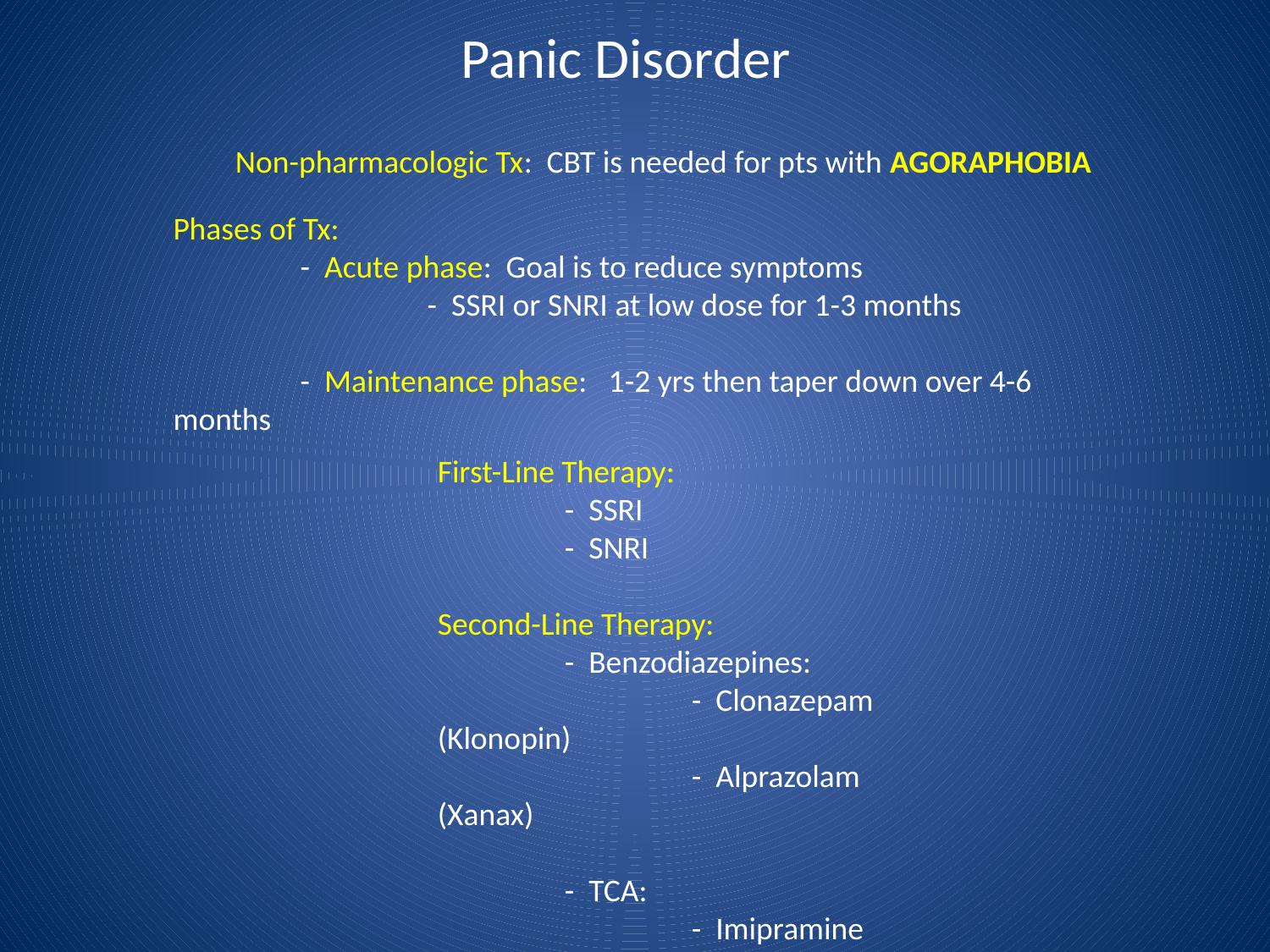

# Panic Disorder
Non-pharmacologic Tx:  CBT is needed for pts with AGORAPHOBIA
Phases of Tx:
	-  Acute phase:  Goal is to reduce symptoms
		-  SSRI or SNRI at low dose for 1-3 months

	-  Maintenance phase:   1-2 yrs then taper down over 4-6 months
First-Line Therapy:
	-  SSRI
	-  SNRI

Second-Line Therapy:
	-  Benzodiazepines:
		-  Clonazepam (Klonopin)
		-  Alprazolam (Xanax)

	-  TCA:
		-  Imipramine (Tofranil)